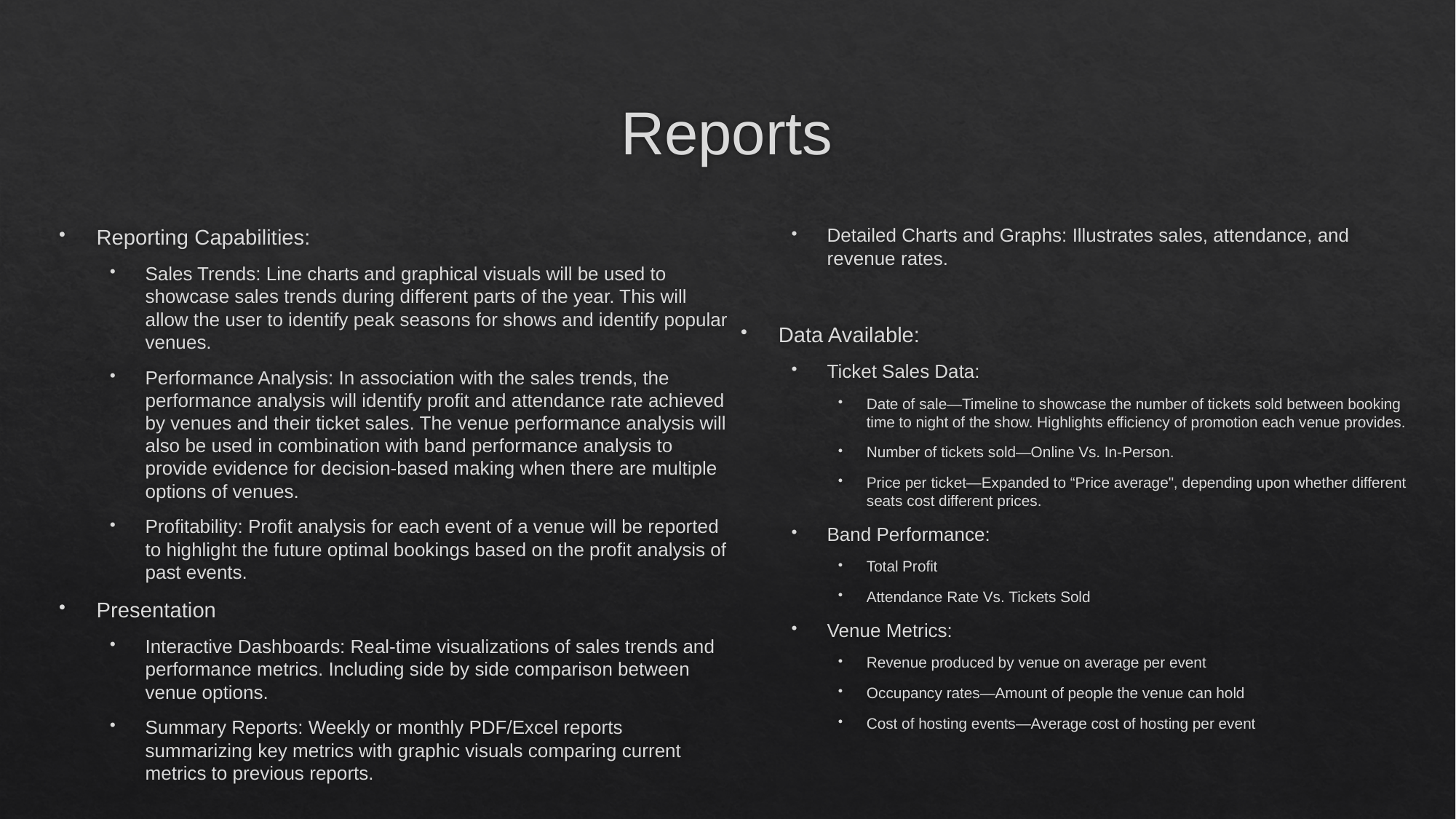

# Reports
Reporting Capabilities:
Sales Trends: Line charts and graphical visuals will be used to showcase sales trends during different parts of the year. This will allow the user to identify peak seasons for shows and identify popular venues.
Performance Analysis: In association with the sales trends, the performance analysis will identify profit and attendance rate achieved by venues and their ticket sales. The venue performance analysis will also be used in combination with band performance analysis to provide evidence for decision-based making when there are multiple options of venues.
Profitability: Profit analysis for each event of a venue will be reported to highlight the future optimal bookings based on the profit analysis of past events.
Presentation
Interactive Dashboards: Real-time visualizations of sales trends and performance metrics. Including side by side comparison between venue options.
Summary Reports: Weekly or monthly PDF/Excel reports summarizing key metrics with graphic visuals comparing current metrics to previous reports.
Detailed Charts and Graphs: Illustrates sales, attendance, and revenue rates.

Data Available:
Ticket Sales Data:
Date of sale—Timeline to showcase the number of tickets sold between booking time to night of the show. Highlights efficiency of promotion each venue provides.
Number of tickets sold—Online Vs. In-Person.
Price per ticket—Expanded to “Price average", depending upon whether different seats cost different prices.
Band Performance:
Total Profit
Attendance Rate Vs. Tickets Sold
Venue Metrics:
Revenue produced by venue on average per event
Occupancy rates—Amount of people the venue can hold
Cost of hosting events—Average cost of hosting per event